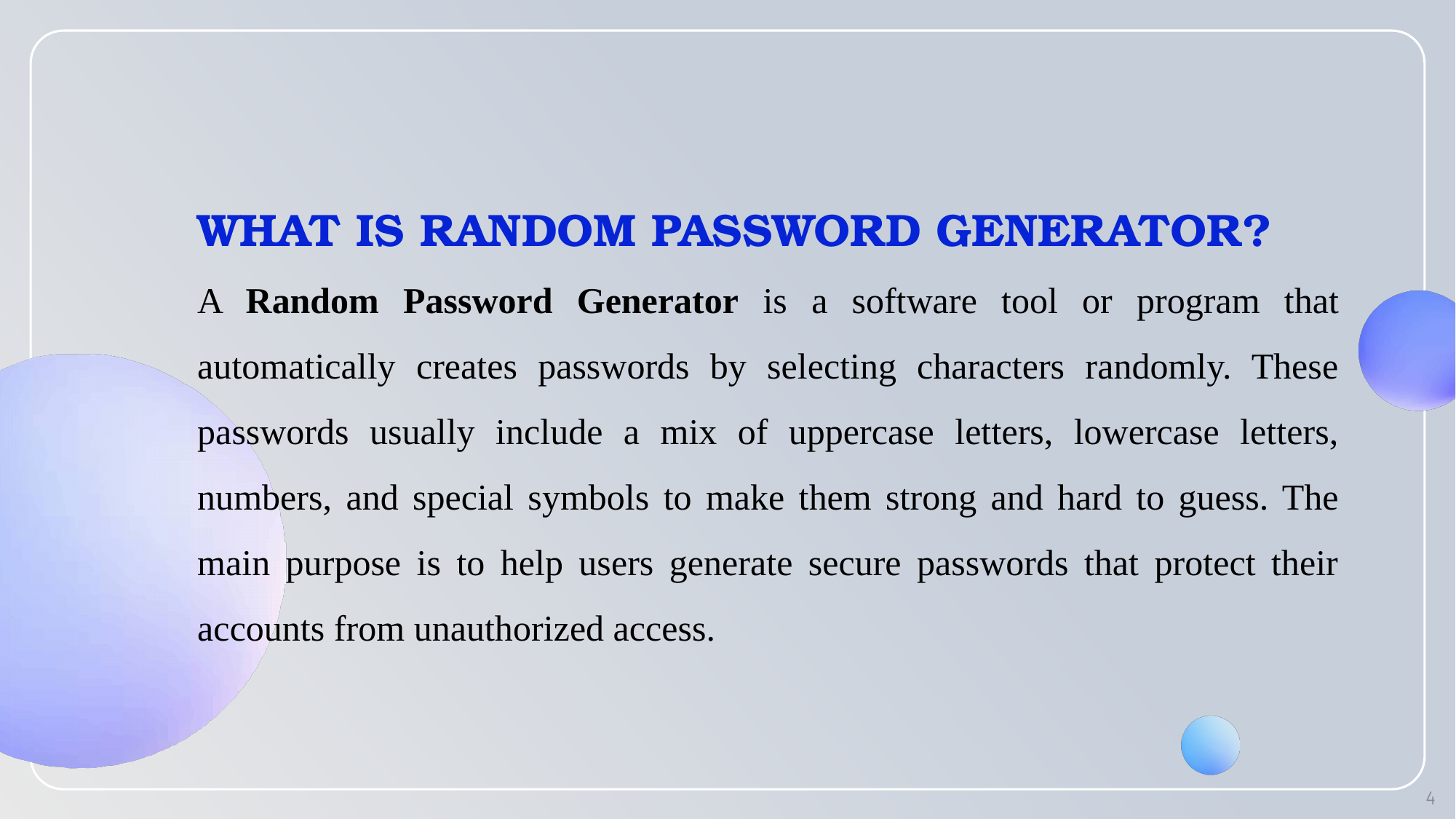

WHAT IS RANDOM PASSWORD GENERATOR?
A Random Password Generator is a software tool or program that automatically creates passwords by selecting characters randomly. These passwords usually include a mix of uppercase letters, lowercase letters, numbers, and special symbols to make them strong and hard to guess. The main purpose is to help users generate secure passwords that protect their accounts from unauthorized access.
4